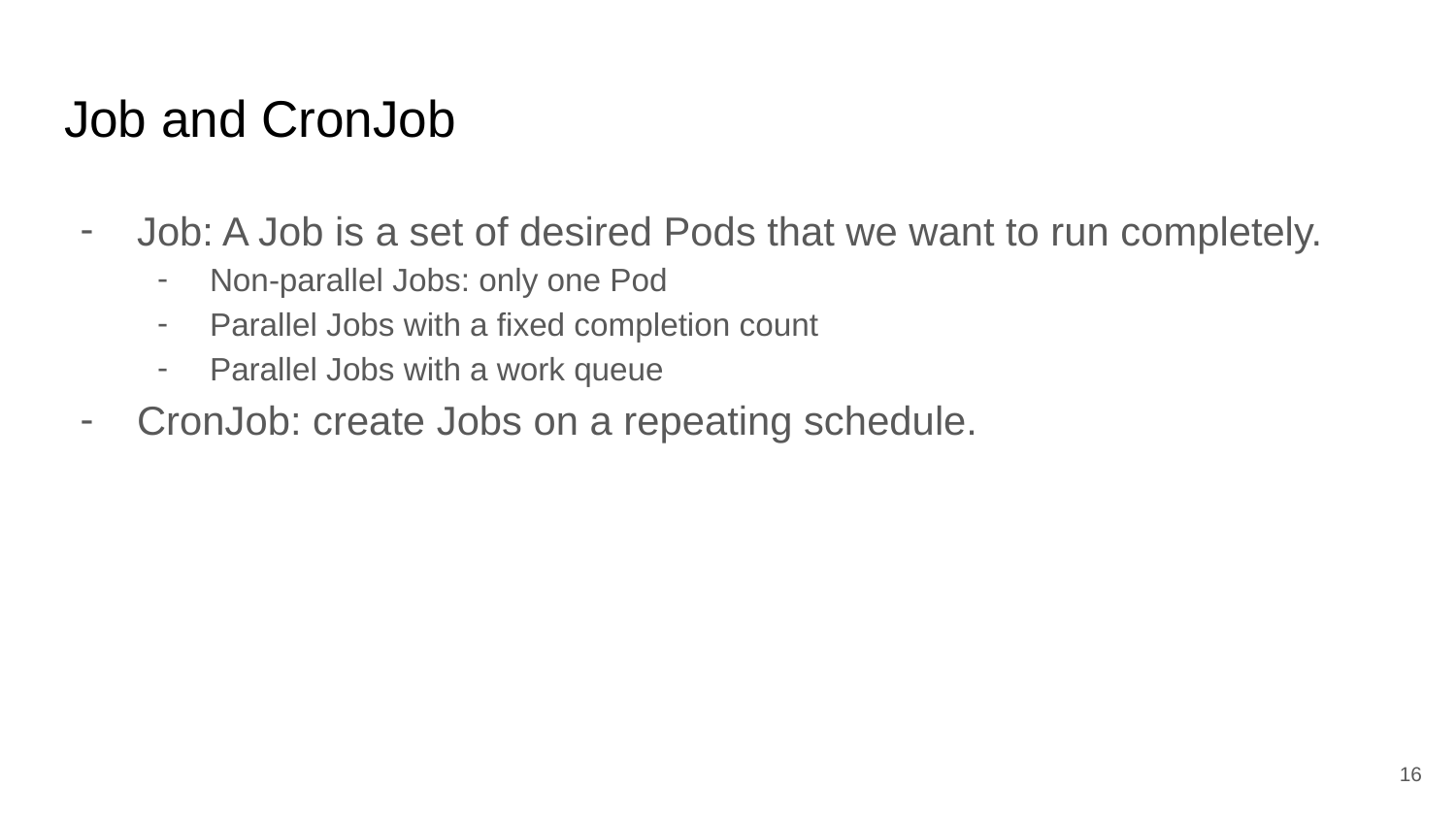

# Job and CronJob
Job: A Job is a set of desired Pods that we want to run completely.
Non-parallel Jobs: only one Pod
Parallel Jobs with a fixed completion count
Parallel Jobs with a work queue
CronJob: create Jobs on a repeating schedule.
16